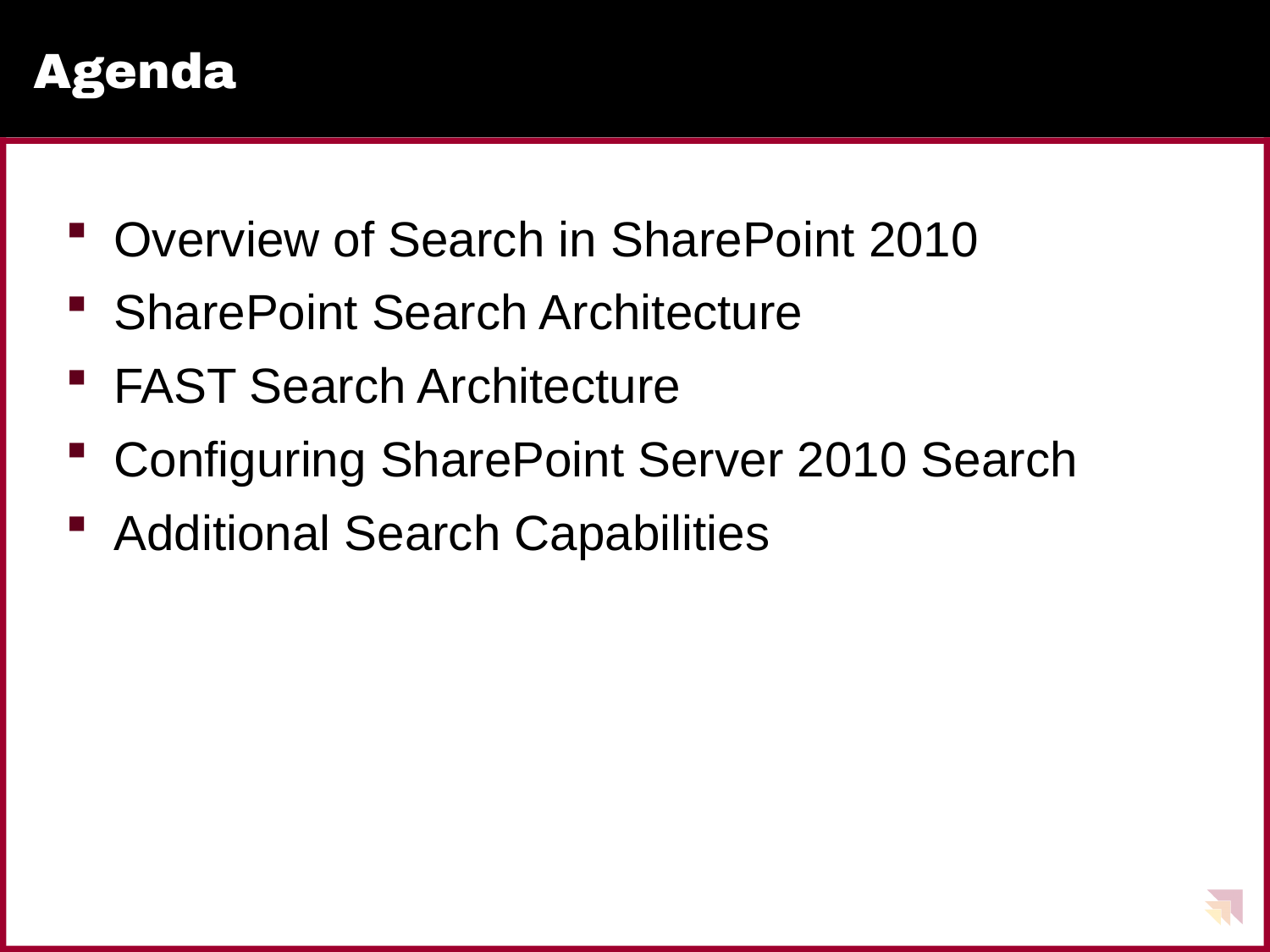

# Agenda
Overview of Search in SharePoint 2010
SharePoint Search Architecture
FAST Search Architecture
Configuring SharePoint Server 2010 Search
Additional Search Capabilities